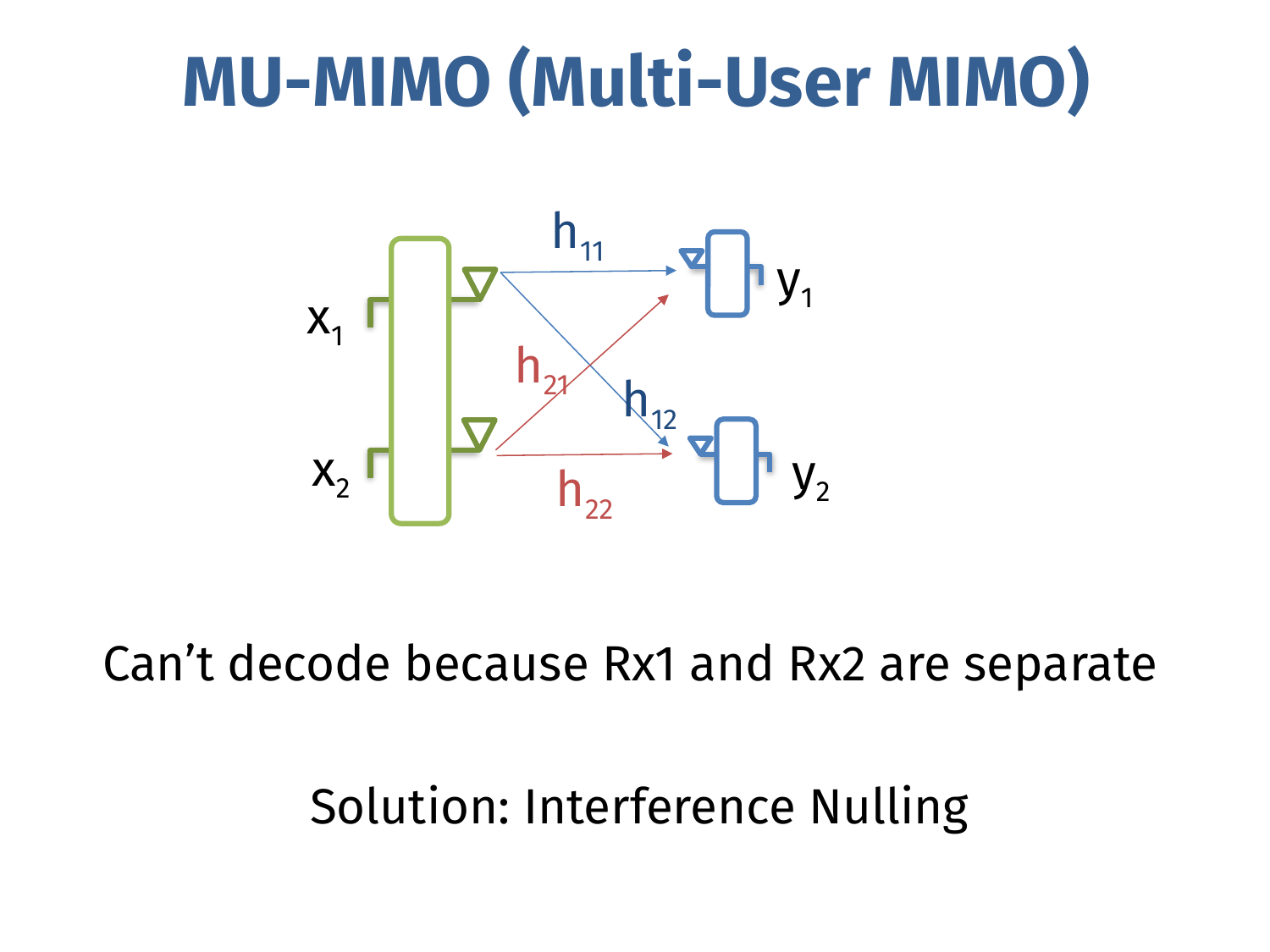

# MU-MIMO (Multi-User MIMO)
h11

y1
x1

h21
h12

x2
y2
h22
Can’t decode because Rx1 and Rx2 are separate
Solution: Interference Nulling